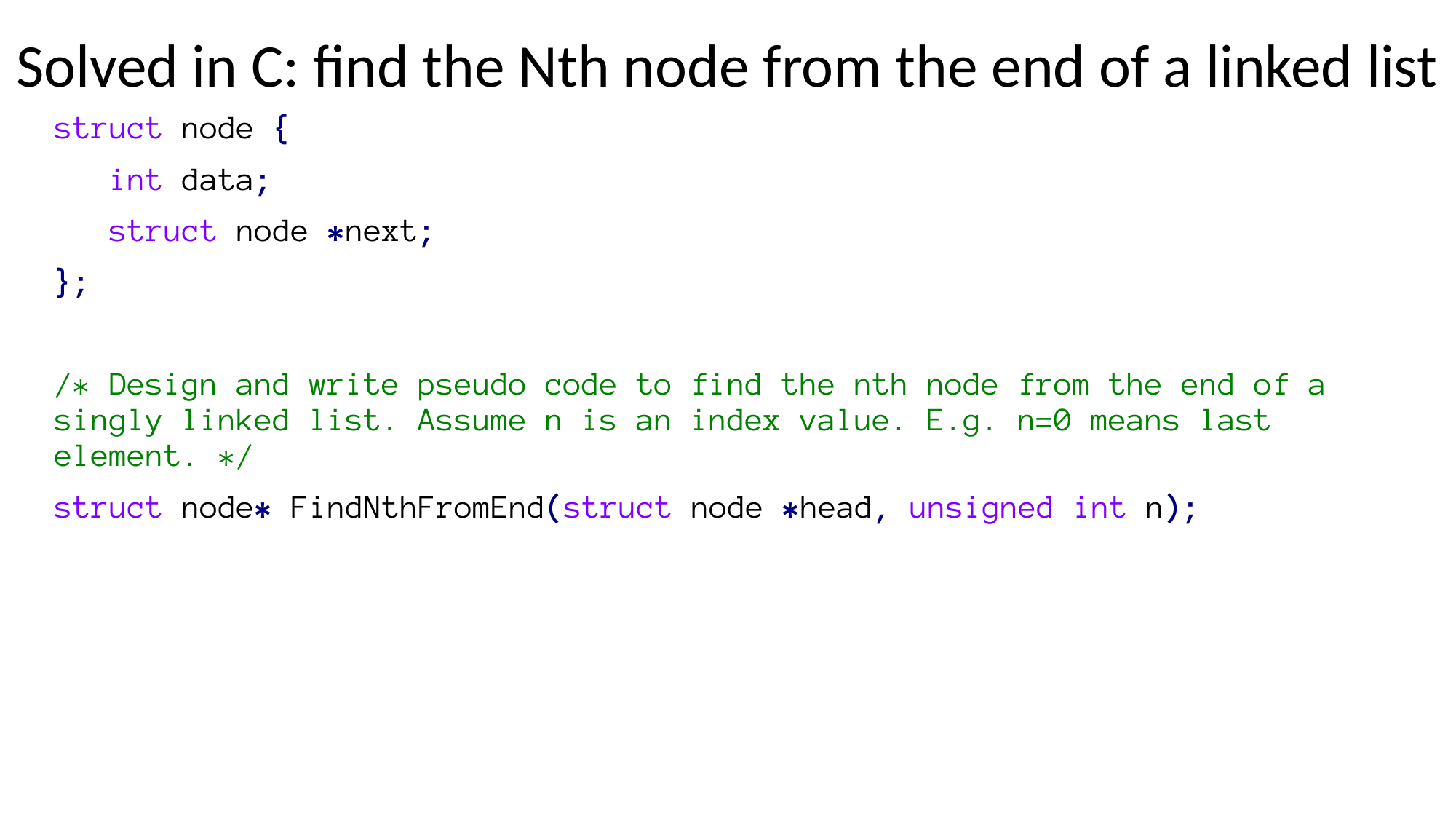

# Solved in C: find the Nth node from the end of a linked list
struct node {
   int data;
   struct node *next;
};

/* Design and write pseudo code to find the nth node from the end of a singly linked list. Assume n is an index value. E.g. n=0 means last element. */
struct node* FindNthFromEnd(struct node *head, unsigned int n);